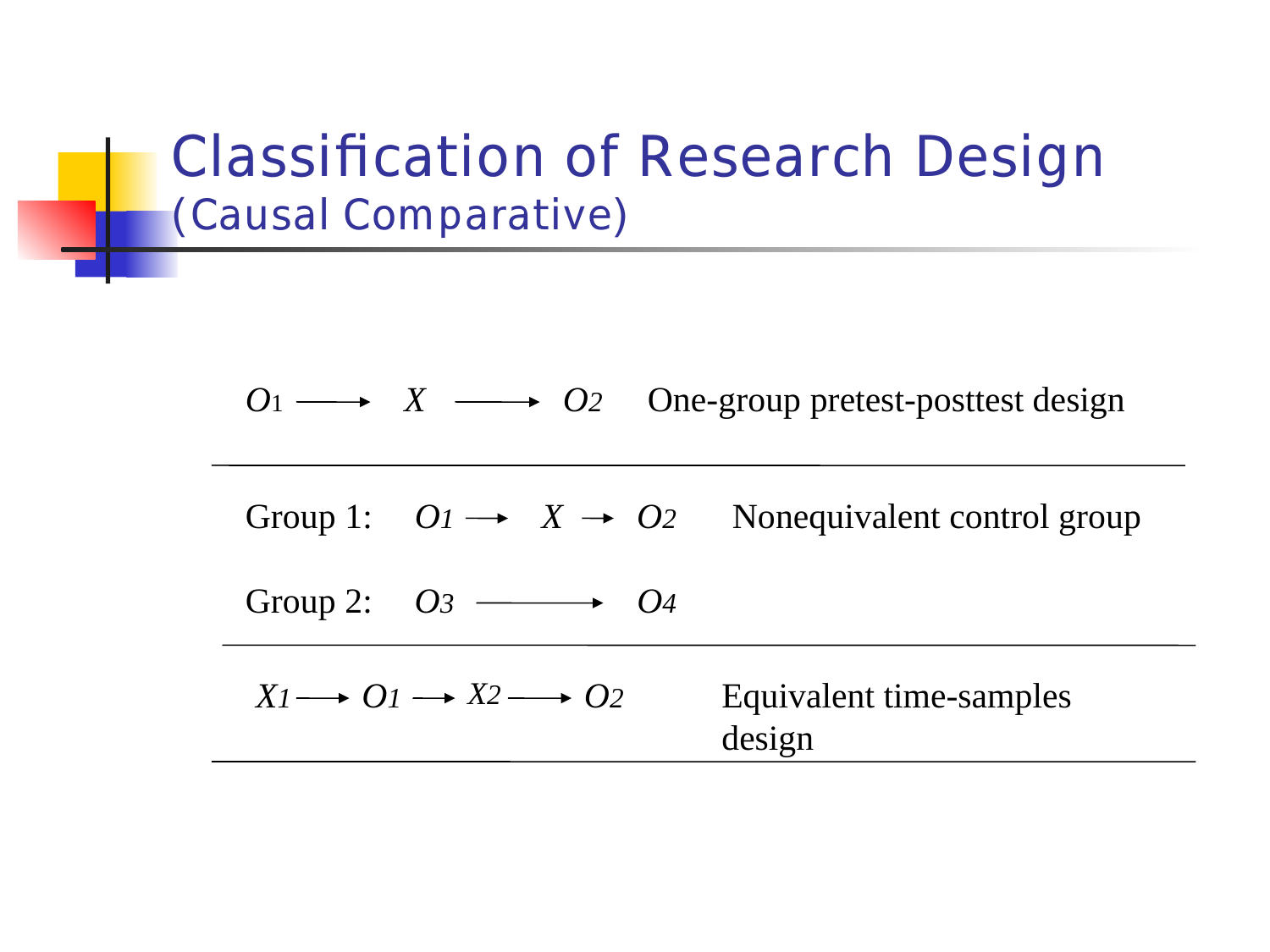

Classification of Research Design (Causal Comparative)
O1
X
O2
One-group pretest-posttest design

Group 1:
O1
X
O2
Nonequivalent control group

Group 2:
O3
O4

X1
O1
X2
O2
Equivalent time-samples design